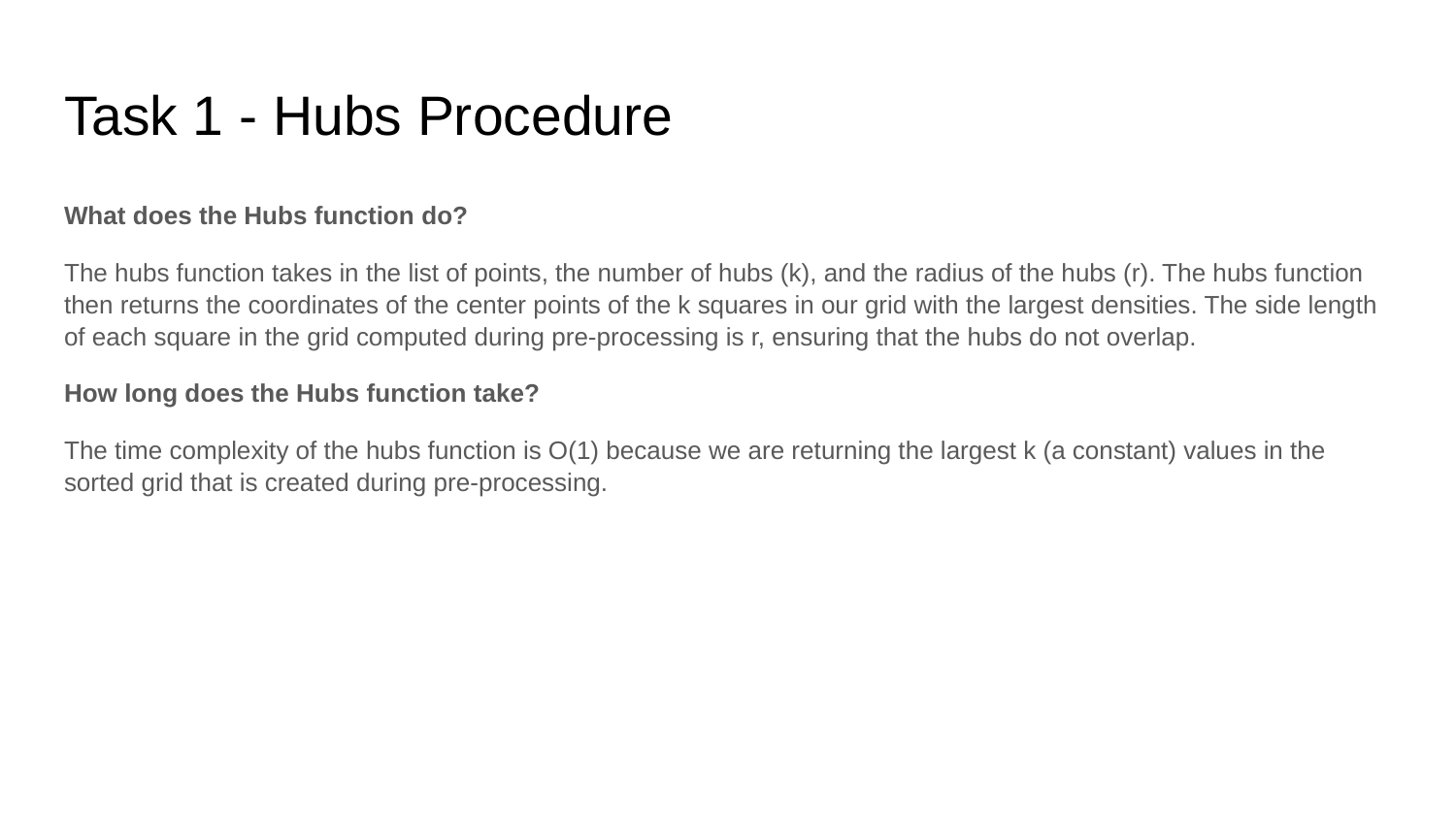

# Task 1 - Hubs Procedure
What does the Hubs function do?
The hubs function takes in the list of points, the number of hubs (k), and the radius of the hubs (r). The hubs function then returns the coordinates of the center points of the k squares in our grid with the largest densities. The side length of each square in the grid computed during pre-processing is r, ensuring that the hubs do not overlap.
How long does the Hubs function take?
The time complexity of the hubs function is O(1) because we are returning the largest k (a constant) values in the sorted grid that is created during pre-processing.